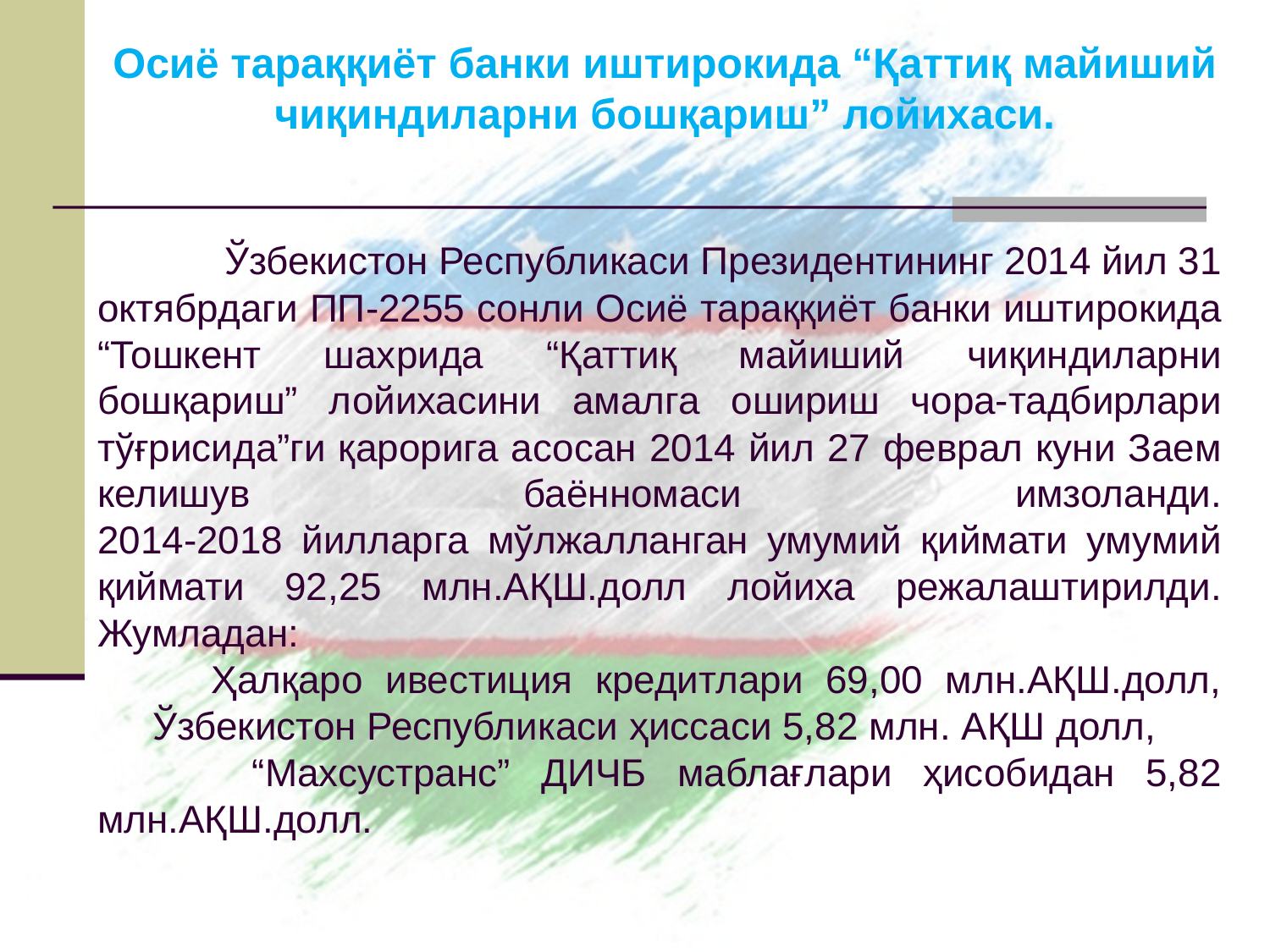

Осиё тараққиёт банки иштирокида “Қаттиқ майиший чиқиндиларни бошқариш” лойихаси.

# Ўзбекистон Республикаси Президентининг 2014 йил 31 октябрдаги ПП-2255 сонли Осиё тараққиёт банки иштирокида “Тошкент шахрида “Қаттиқ майиший чиқиндиларни бошқариш” лойихасини амалга ошириш чора-тадбирлари тўғрисида”ги қарорига асосан 2014 йил 27 феврал куни Заем келишув баённомаси имзоланди. 2014-2018 йилларга мўлжалланган умумий қиймати умумий қиймати 92,25 млн.АҚШ.долл лойиха режалаштирилди. Жумладан: Ҳалқаро ивестиция кредитлари 69,00 млн.АҚШ.долл, Ўзбекистон Республикаси ҳиссаси 5,82 млн. АҚШ долл, “Махсустранс” ДИЧБ маблағлари ҳисобидан 5,82 млн.АҚШ.долл.